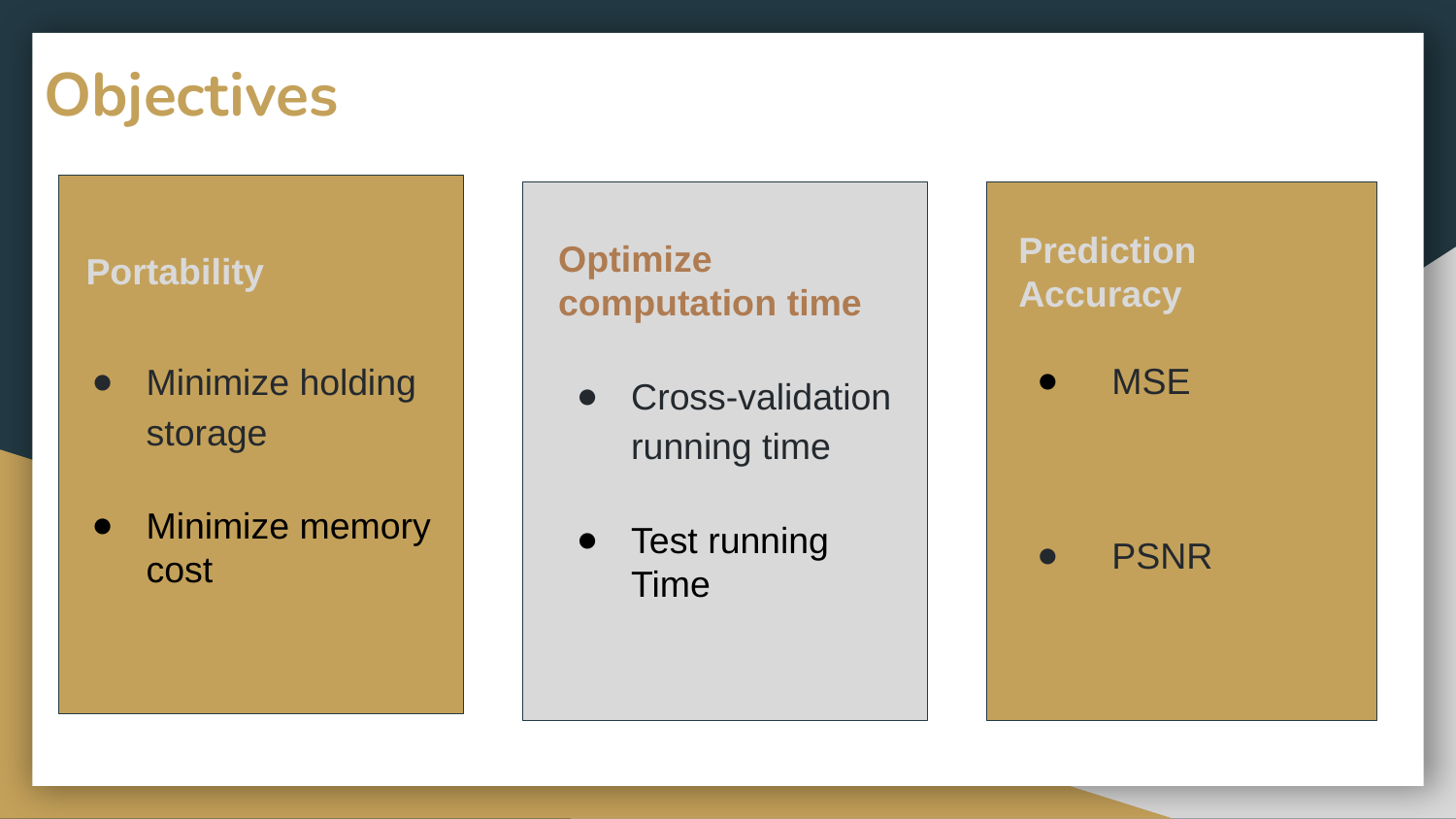

# Objectives

Minimize holding storage

Minimize memory cost

Prediction Accuracy

  MSE

  PSNR
Optimize computation time

Cross-validation running time

Test running Time
   Portability